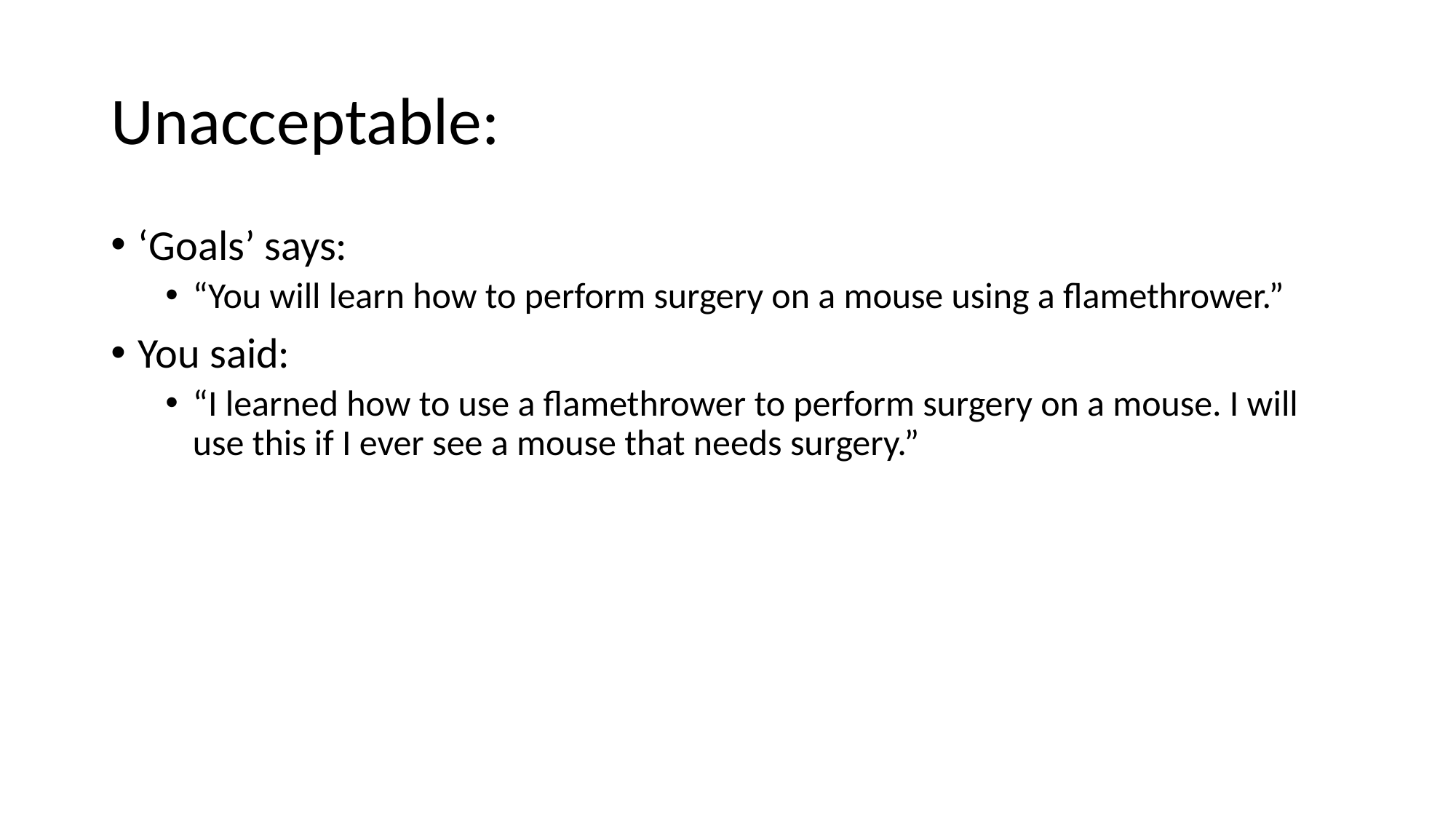

# Unacceptable:
‘Goals’ says:
“You will learn how to perform surgery on a mouse using a flamethrower.”
You said:
“I learned how to use a flamethrower to perform surgery on a mouse. I will use this if I ever see a mouse that needs surgery.”